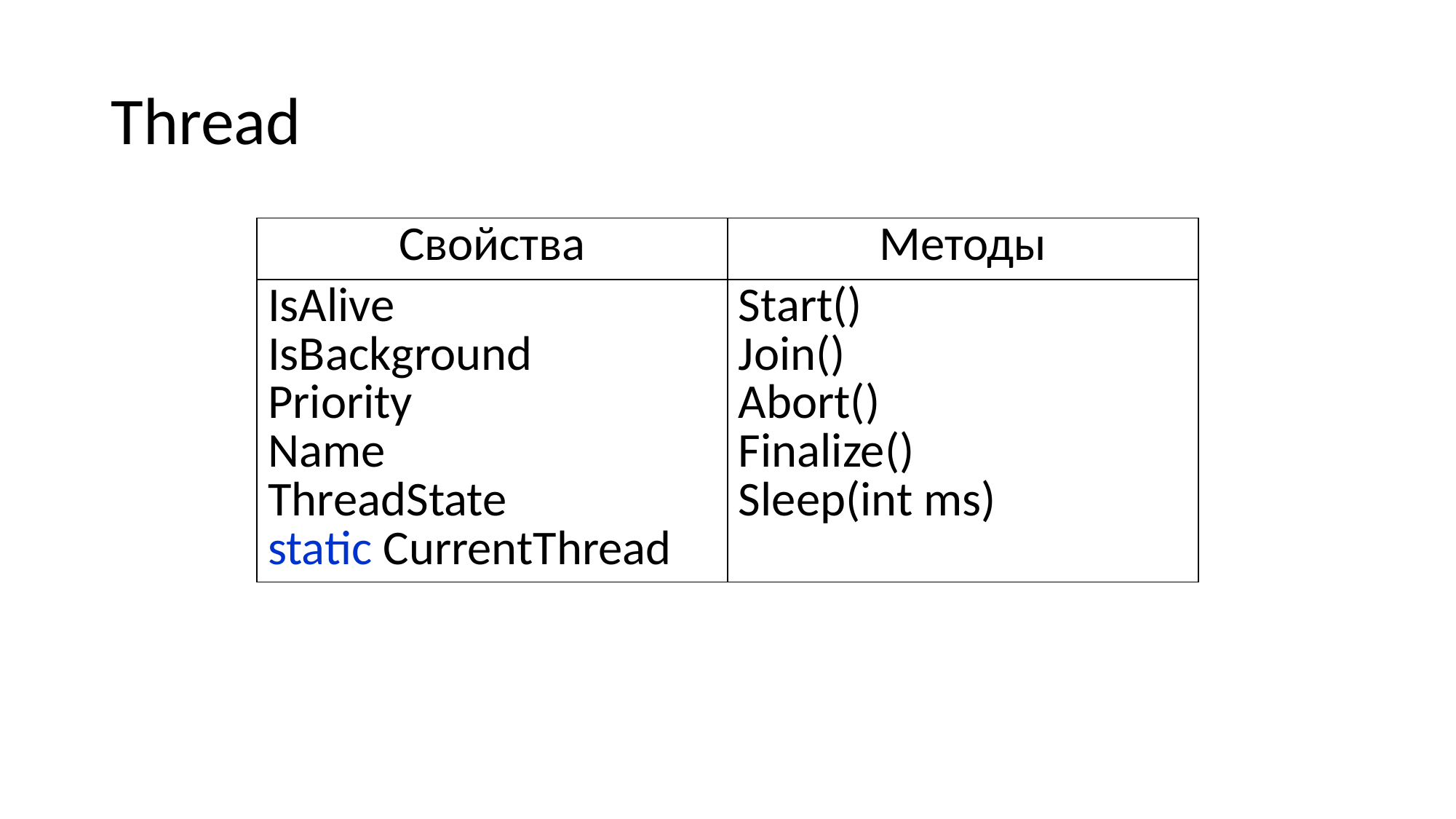

# Thread
| Свойства | Методы |
| --- | --- |
| IsAlive IsBackground Priority Name ThreadState static CurrentThread | Start() Join() Abort() Finalize() Sleep(int ms) |